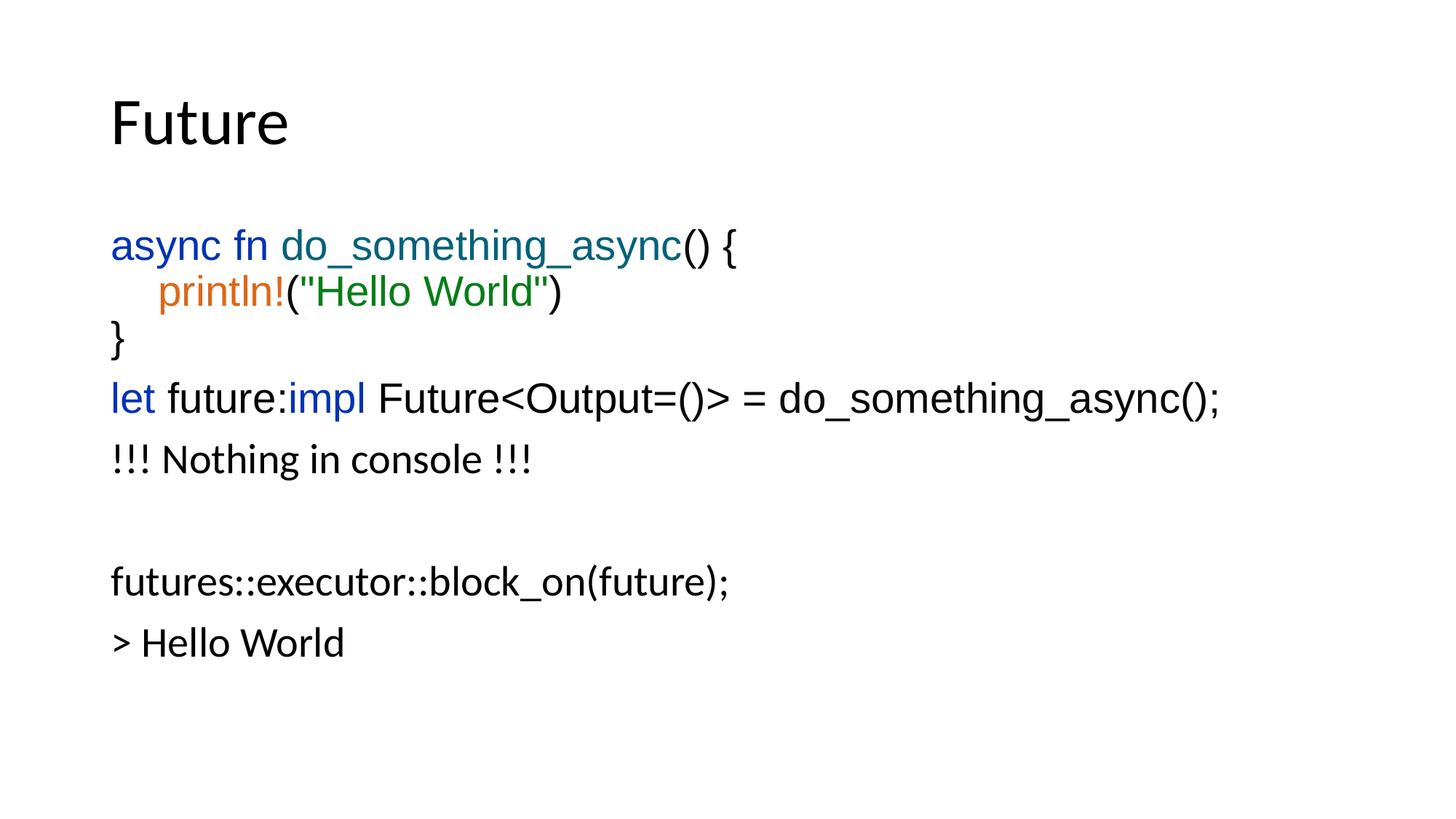

# Future
async fn do_something_async() {
    println!("Hello World")
}
let future:impl Future<Output=()> = do_something_async();
!!! Nothing in console !!!

futures::executor::block_on(future);
> Hello World